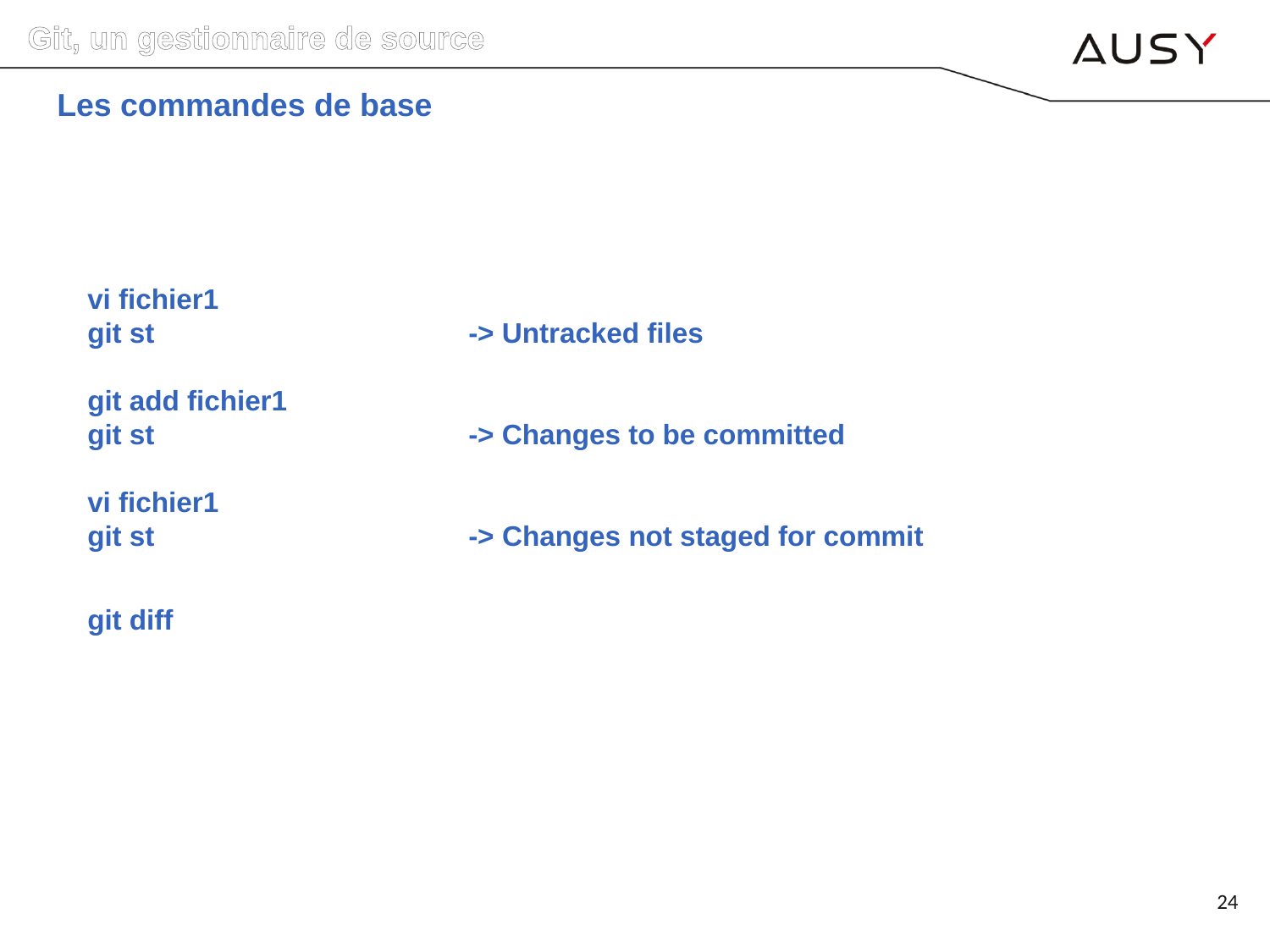

Git, un gestionnaire de source
Les commandes de base
vi fichier1
git st			-> Untracked files

git add fichier1
git st			-> Changes to be committed

vi fichier1
git st			-> Changes not staged for commit

git diff
24